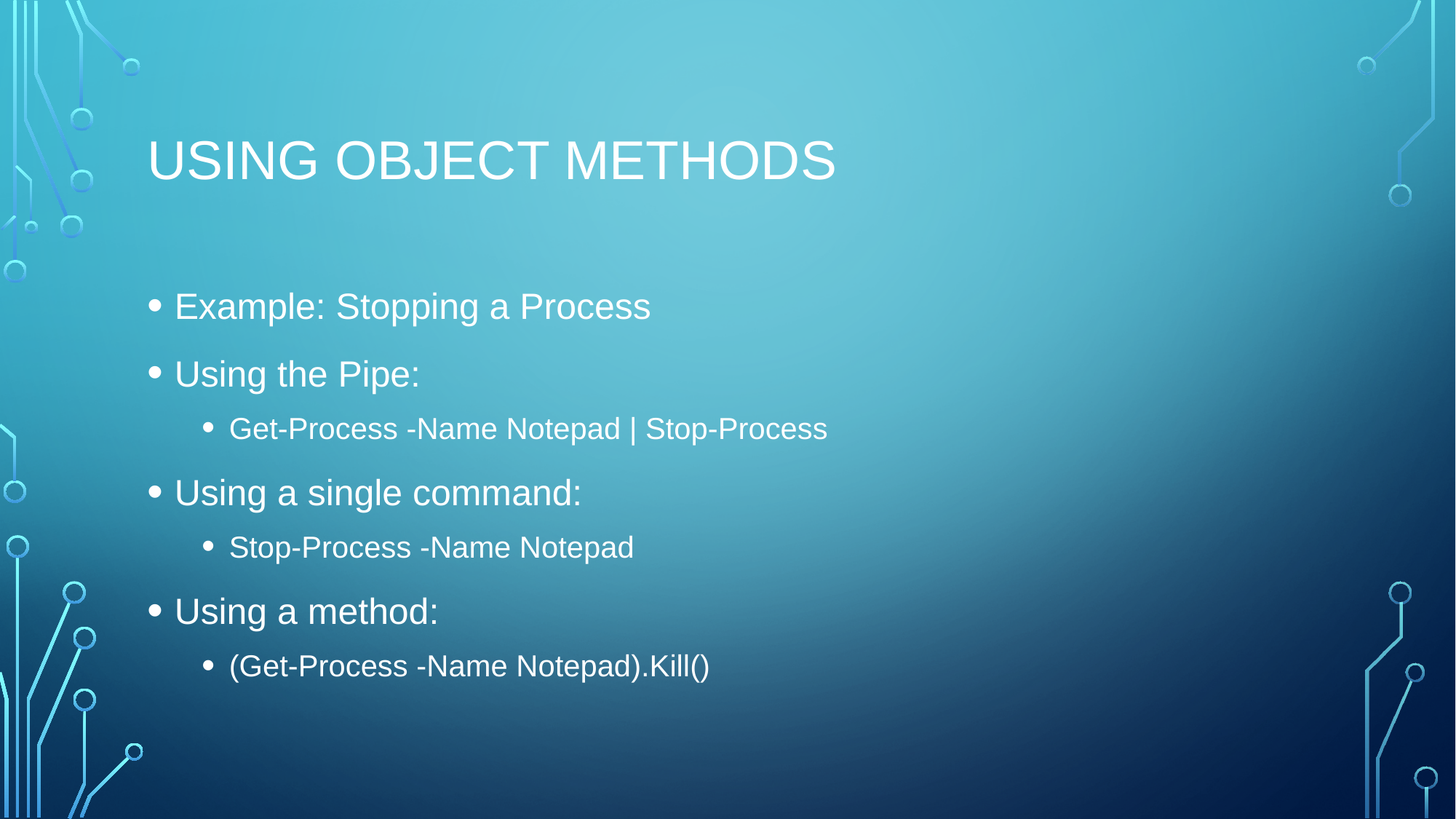

# Using object Methods
Example: Stopping a Process
Using the Pipe:
Get-Process -Name Notepad | Stop-Process
Using a single command:
Stop-Process -Name Notepad
Using a method:
(Get-Process -Name Notepad).Kill()